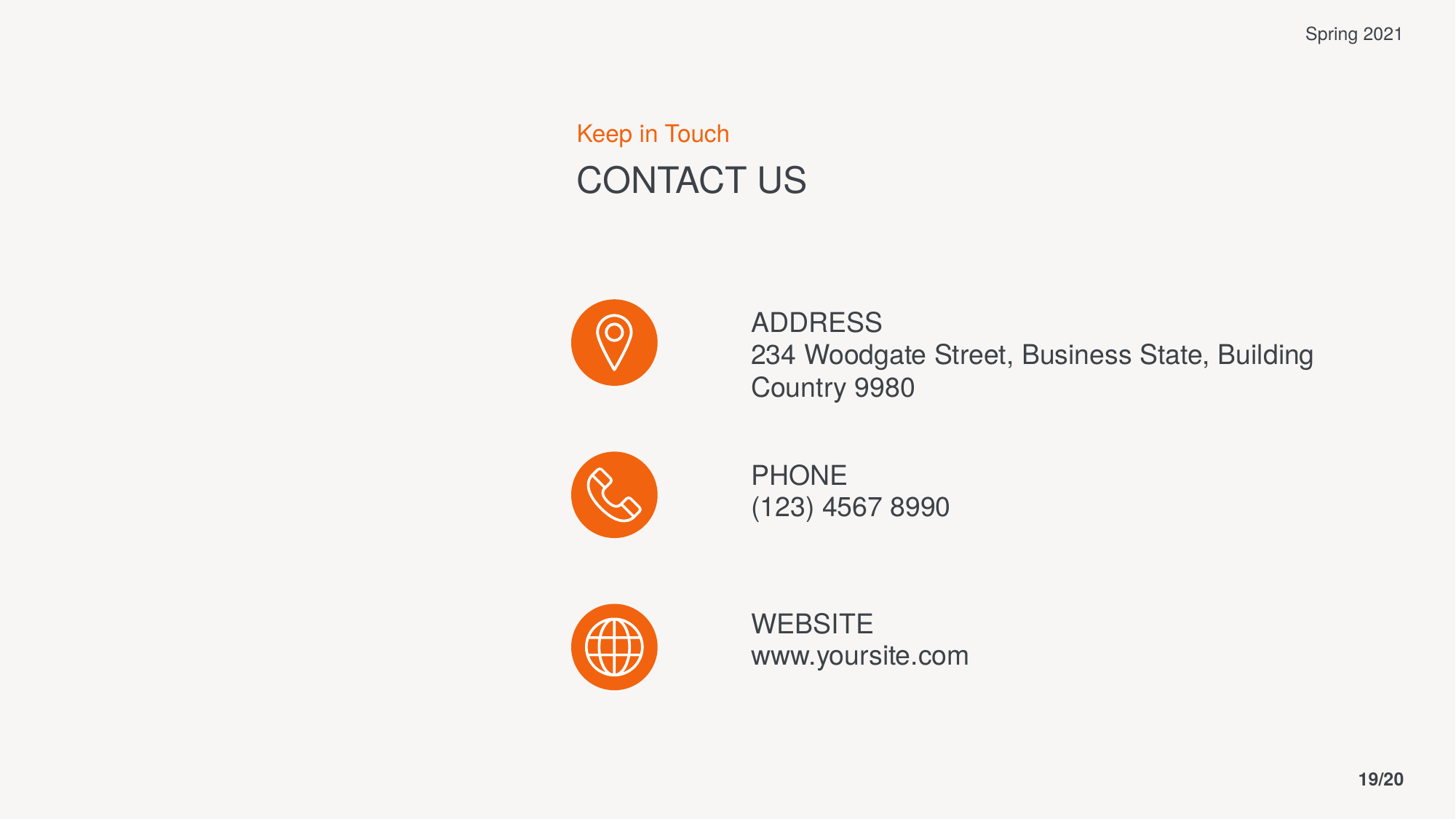

Spring 2021
Keep in Touch
CONTACT US

ADDRESS

234 Woodgate Street, Business State, Building Country 9980

PHONE

(123) 4567 8990
WEBSITE

www.yoursite.com
19/20